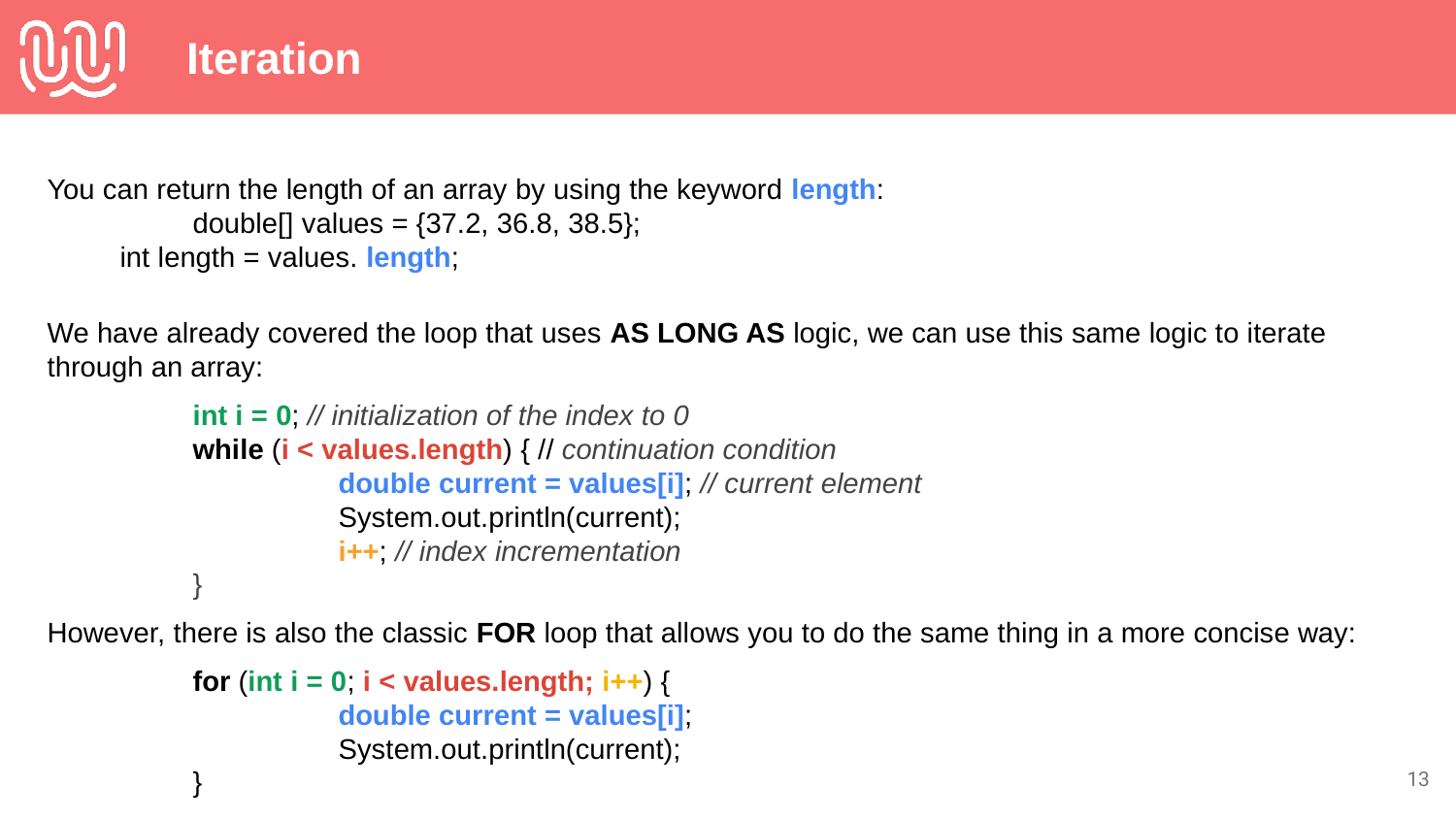

# Iteration
You can return the length of an array by using the keyword length:
	double[] values = {37.2, 36.8, 38.5};
int length = values. length;
We have already covered the loop that uses AS LONG AS logic, we can use this same logic to iterate through an array:
	int i = 0; // initialization of the index to 0
	while (i < values.length) { // continuation condition
		double current = values[i]; // current element
		System.out.println(current);
		i++; // index incrementation
	}
However, there is also the classic FOR loop that allows you to do the same thing in a more concise way:
	for (int i = 0; i < values.length; i++) {
		double current = values[i];
		System.out.println(current);
	}
13